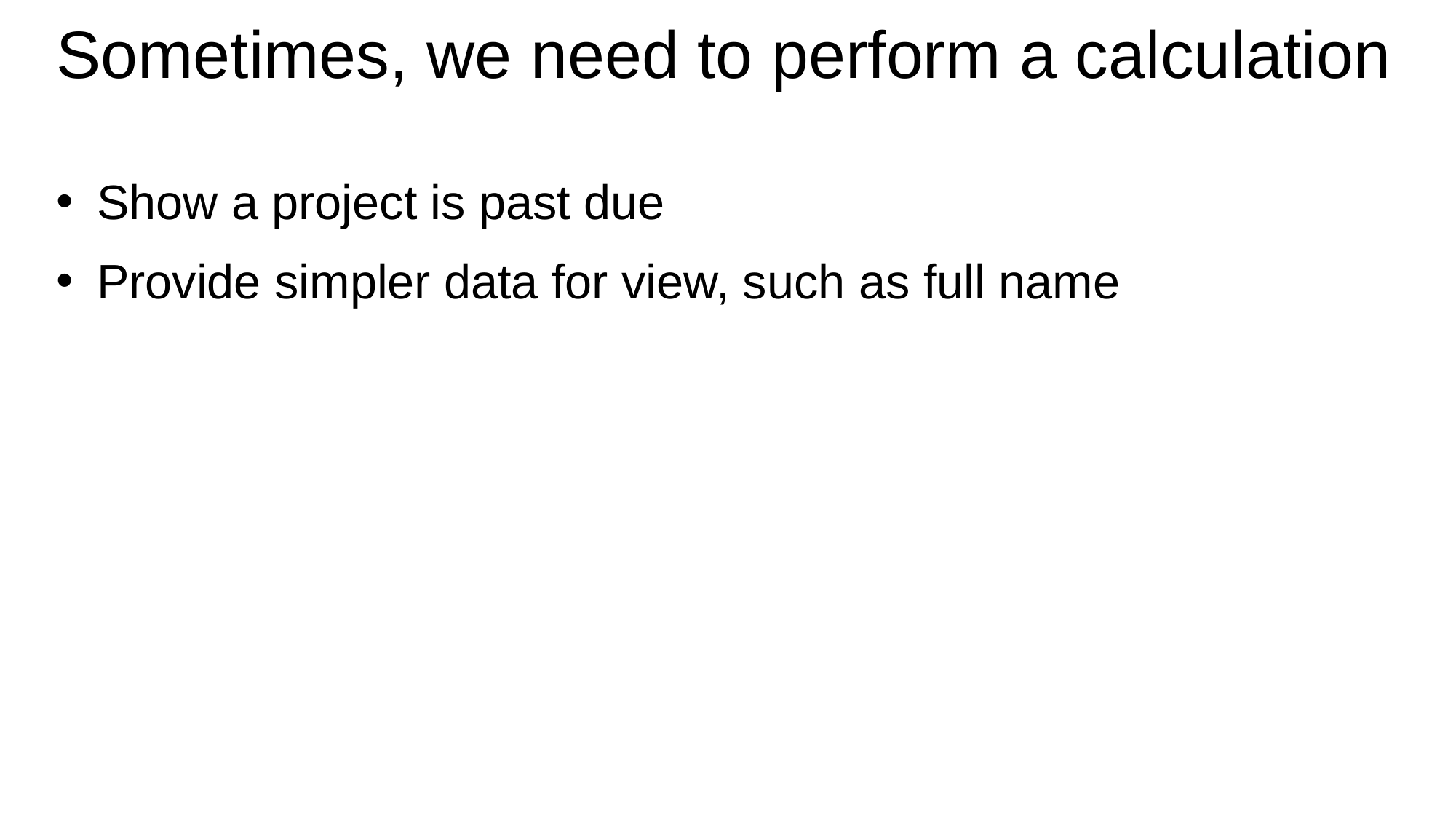

# Sometimes, we need to perform a calculation
Show a project is past due
Provide simpler data for view, such as full name